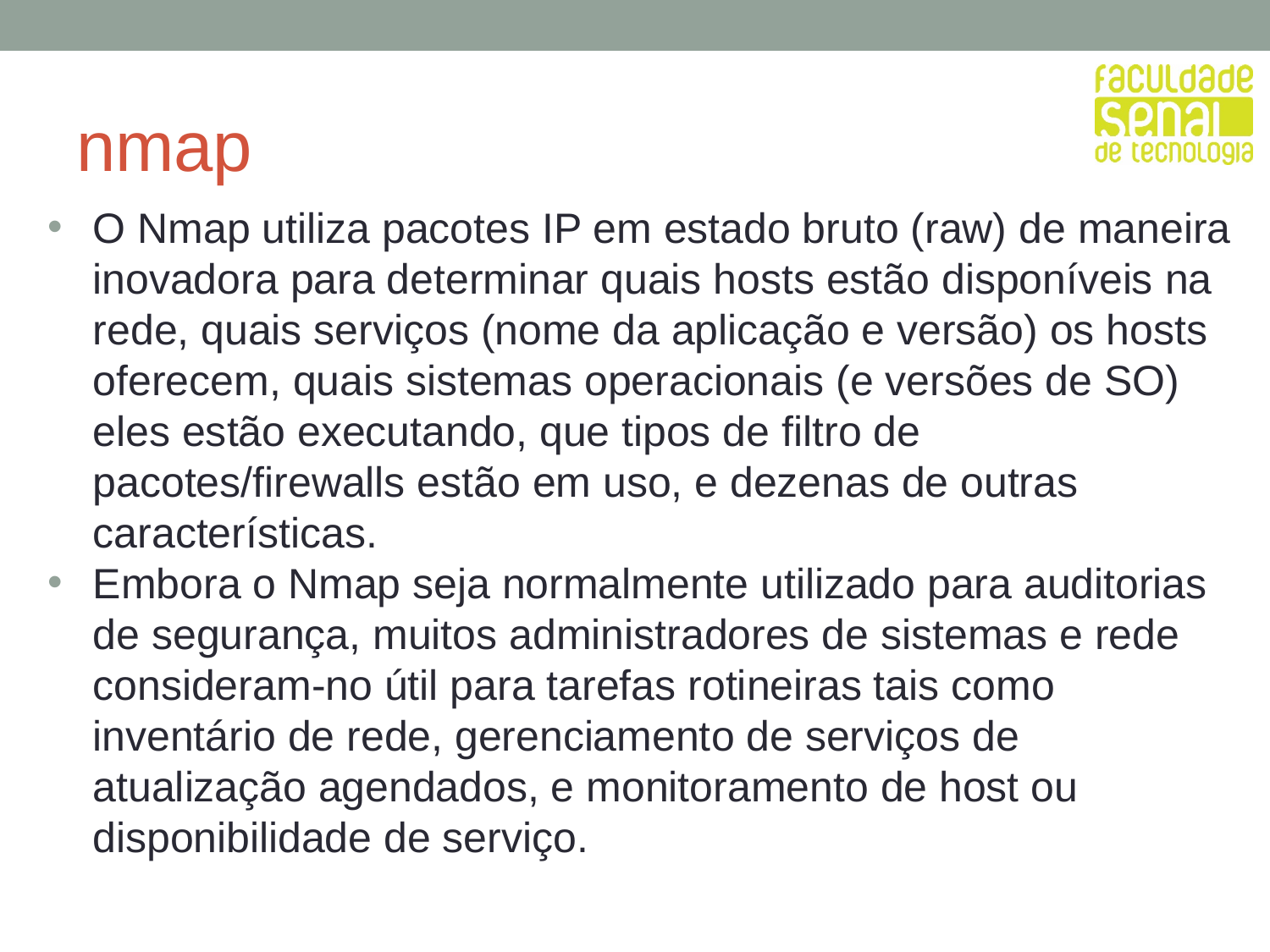

# nmap
O Nmap utiliza pacotes IP em estado bruto (raw) de maneira inovadora para determinar quais hosts estão disponíveis na rede, quais serviços (nome da aplicação e versão) os hosts oferecem, quais sistemas operacionais (e versões de SO) eles estão executando, que tipos de filtro de pacotes/firewalls estão em uso, e dezenas de outras características.
Embora o Nmap seja normalmente utilizado para auditorias de segurança, muitos administradores de sistemas e rede consideram-no útil para tarefas rotineiras tais como inventário de rede, gerenciamento de serviços de atualização agendados, e monitoramento de host ou disponibilidade de serviço.